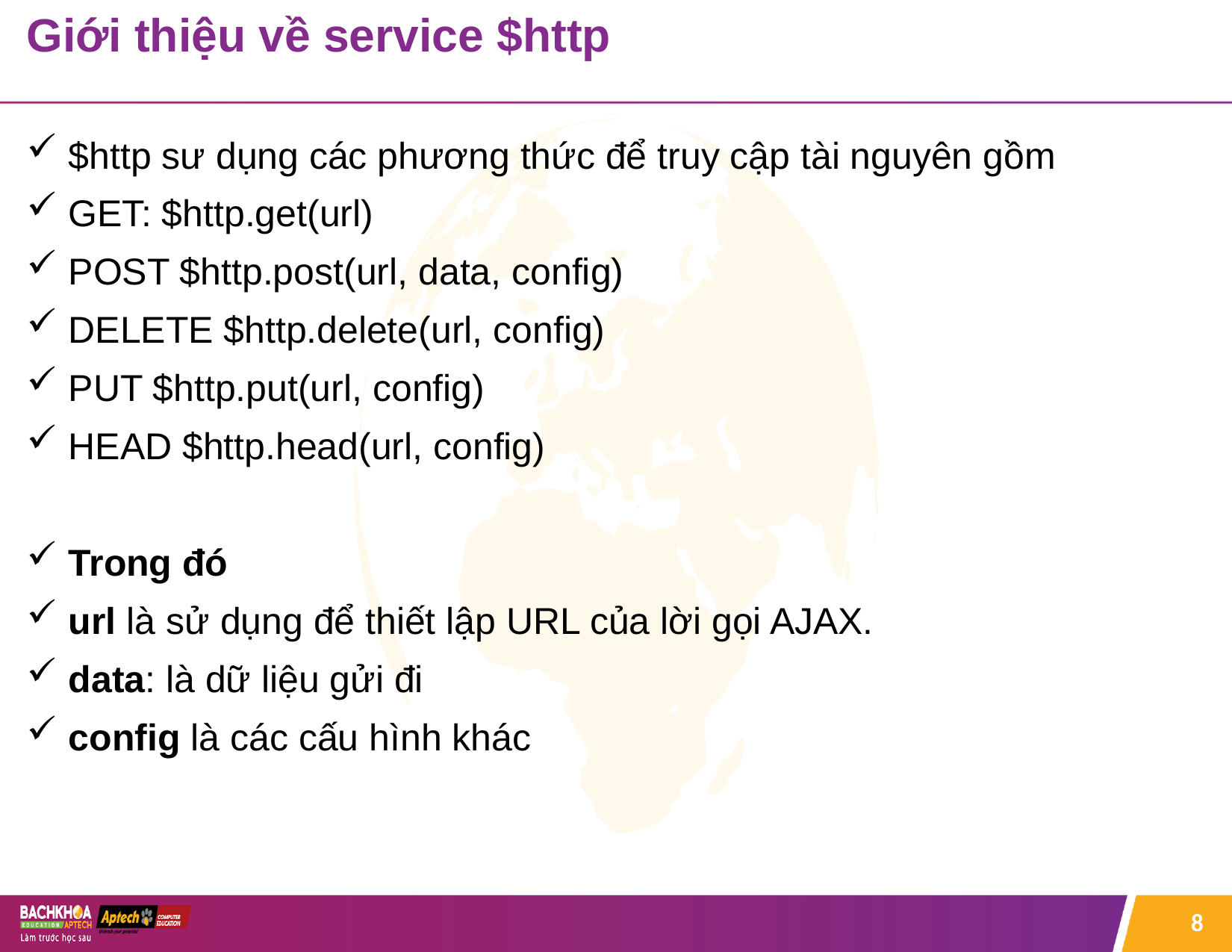

Giới thiệu về service $http
$http sư dụng các phương thức để truy cập tài nguyên gồm
GET: $http.get(url)
POST $http.post(url, data, config)
DELETE $http.delete(url, config)
PUT $http.put(url, config)
HEAD $http.head(url, config)

Trong đó
url là sử dụng để thiết lập URL của lời gọi AJAX.
data: là dữ liệu gửi đi
config là các cấu hình khác
8